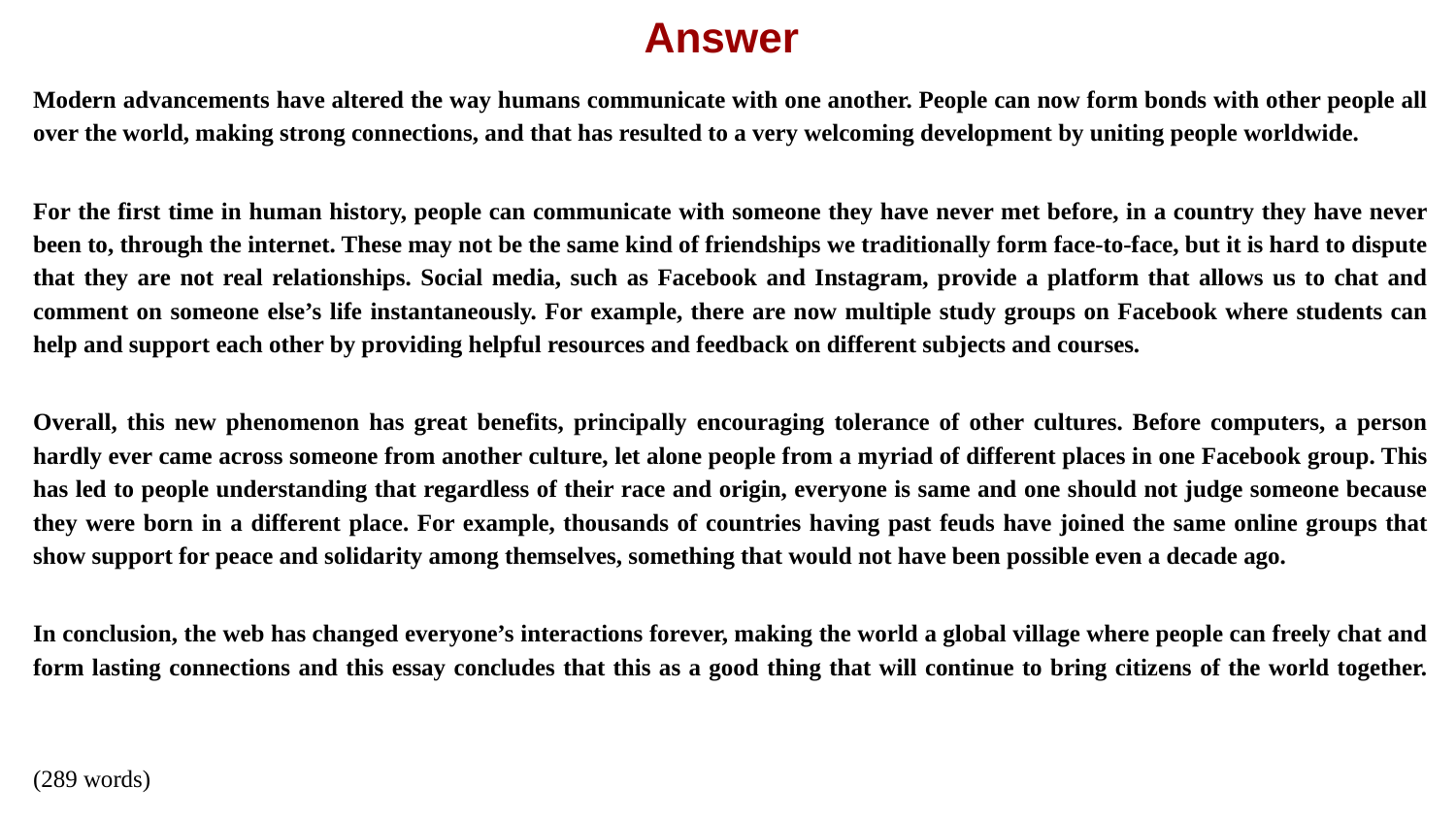

# Answer
Modern advancements have altered the way humans communicate with one another. People can now form bonds with other people all over the world, making strong connections, and that has resulted to a very welcoming development by uniting people worldwide.
For the first time in human history, people can communicate with someone they have never met before, in a country they have never been to, through the internet. These may not be the same kind of friendships we traditionally form face-to-face, but it is hard to dispute that they are not real relationships. Social media, such as Facebook and Instagram, provide a platform that allows us to chat and comment on someone else’s life instantaneously. For example, there are now multiple study groups on Facebook where students can help and support each other by providing helpful resources and feedback on different subjects and courses.
Overall, this new phenomenon has great benefits, principally encouraging tolerance of other cultures. Before computers, a person hardly ever came across someone from another culture, let alone people from a myriad of different places in one Facebook group. This has led to people understanding that regardless of their race and origin, everyone is same and one should not judge someone because they were born in a different place. For example, thousands of countries having past feuds have joined the same online groups that show support for peace and solidarity among themselves, something that would not have been possible even a decade ago.
In conclusion, the web has changed everyone’s interactions forever, making the world a global village where people can freely chat and form lasting connections and this essay concludes that this as a good thing that will continue to bring citizens of the world together.
(289 words)